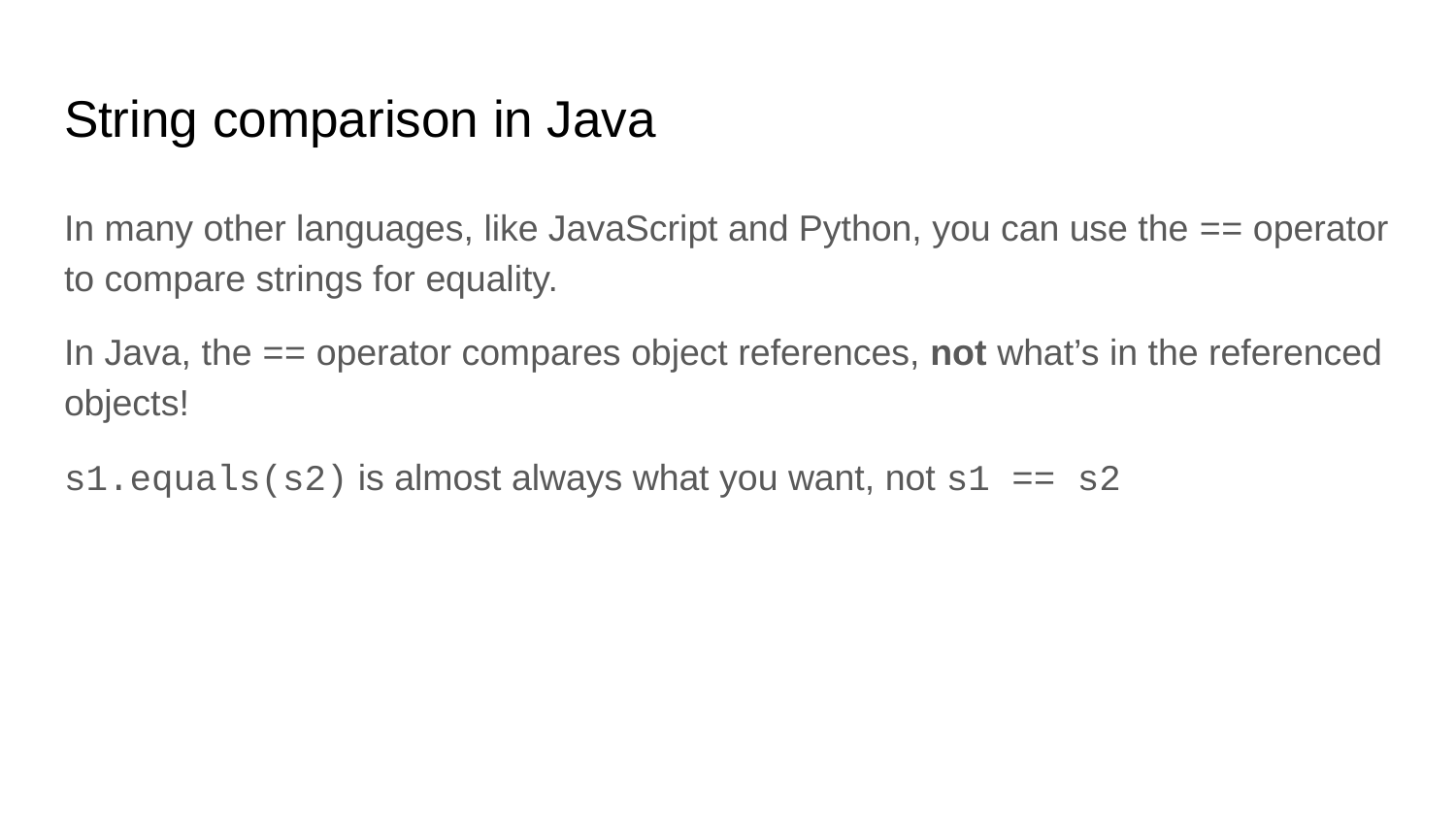

# String comparison in Java
In many other languages, like JavaScript and Python, you can use the == operator to compare strings for equality.
In Java, the == operator compares object references, not what’s in the referenced objects!
s1.equals(s2) is almost always what you want, not s1 == s2